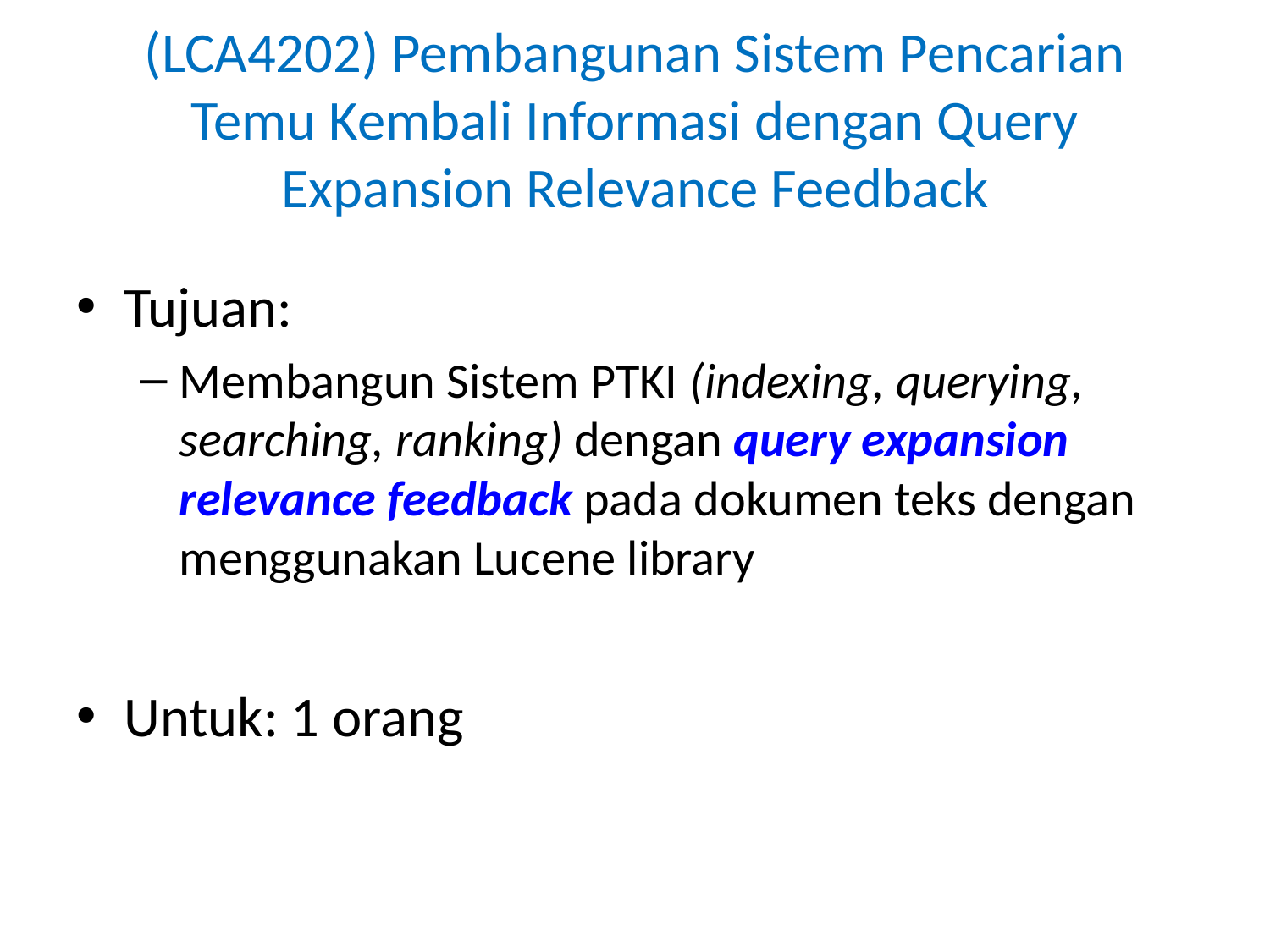

# (LCA4202) Pembangunan Sistem Pencarian Temu Kembali Informasi dengan Query Expansion Relevance Feedback
Tujuan:
Membangun Sistem PTKI (indexing, querying, searching, ranking) dengan query expansion relevance feedback pada dokumen teks dengan menggunakan Lucene library

Untuk: 1 orang